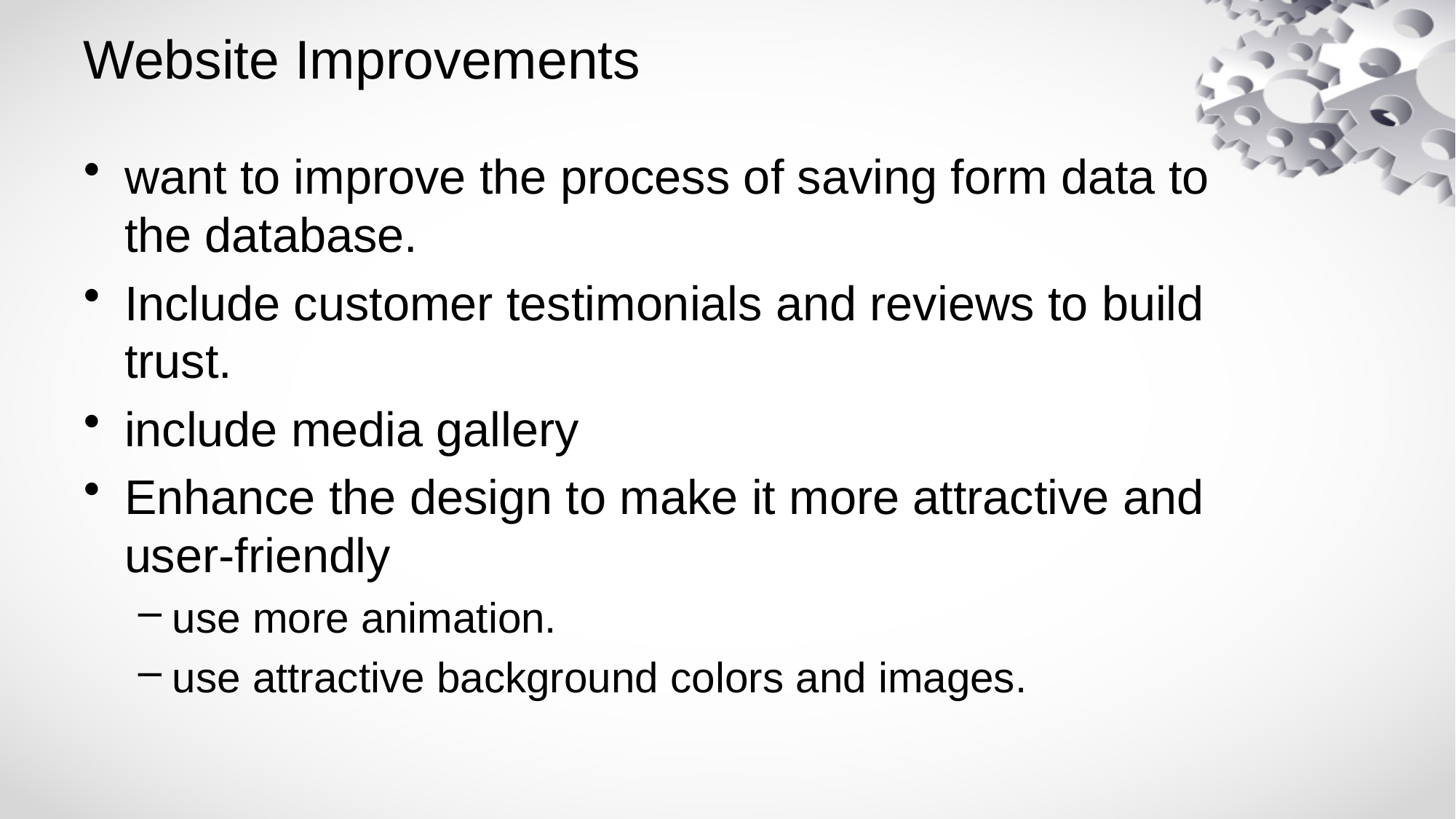

# Website Improvements
want to improve the process of saving form data to the database.
Include customer testimonials and reviews to build trust.
include media gallery
Enhance the design to make it more attractive and user-friendly
use more animation.
use attractive background colors and images.